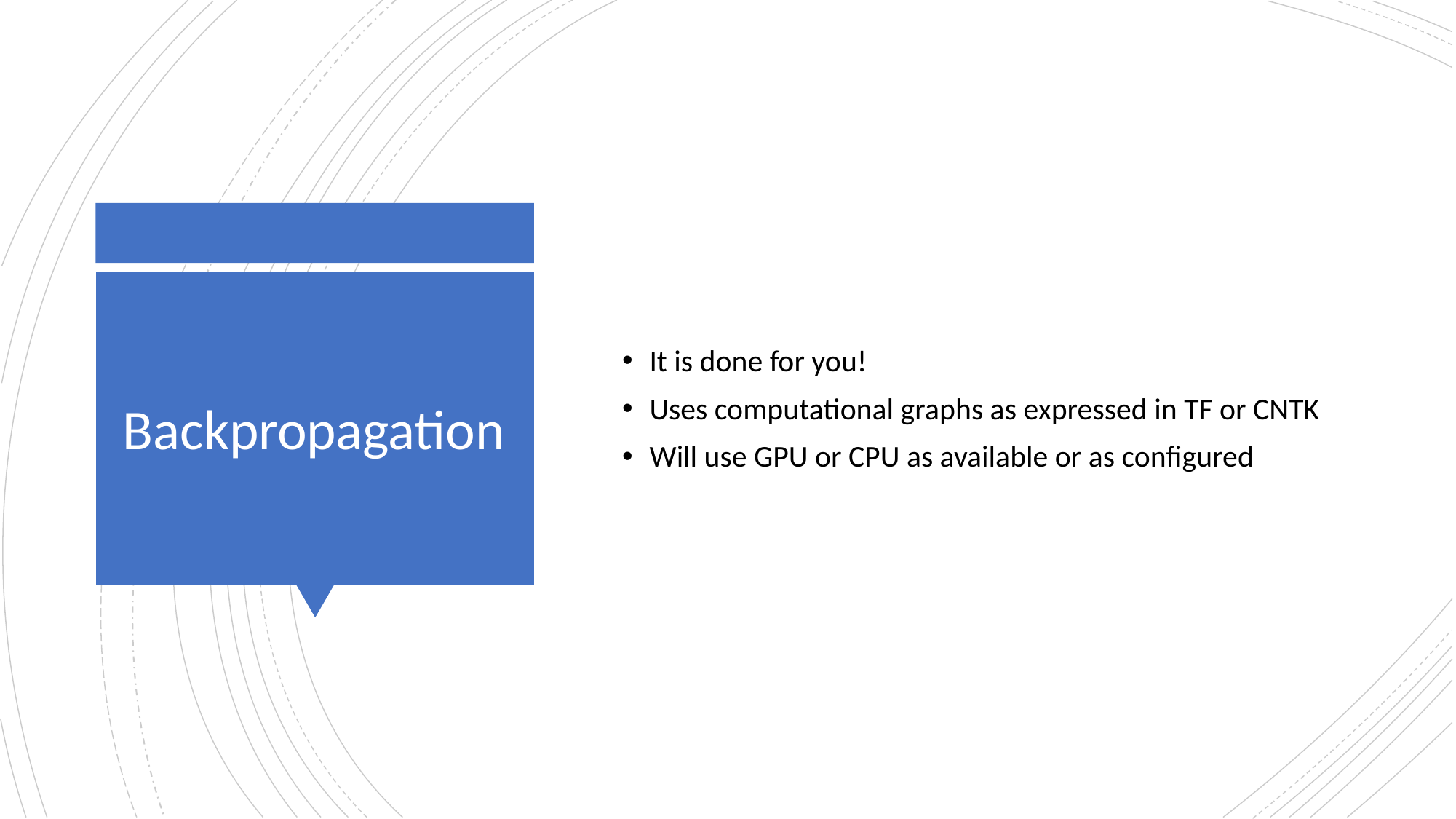

It is done for you!
Uses computational graphs as expressed in TF or CNTK
Will use GPU or CPU as available or as configured

# Backpropagation